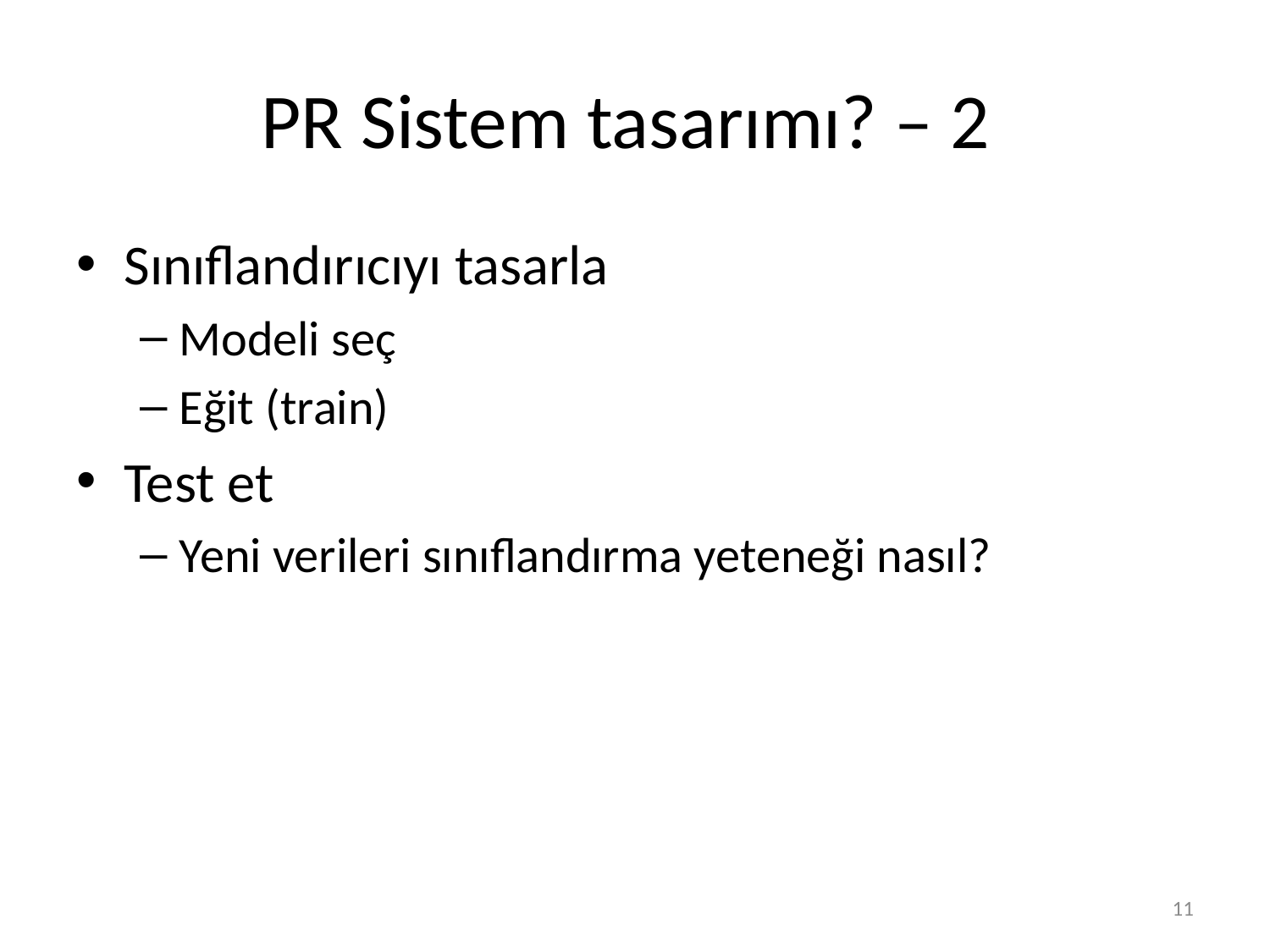

# PR Sistem tasarımı? – 2
Sınıflandırıcıyı tasarla
Modeli seç
Eğit (train)
Test et
Yeni verileri sınıflandırma yeteneği nasıl?
11